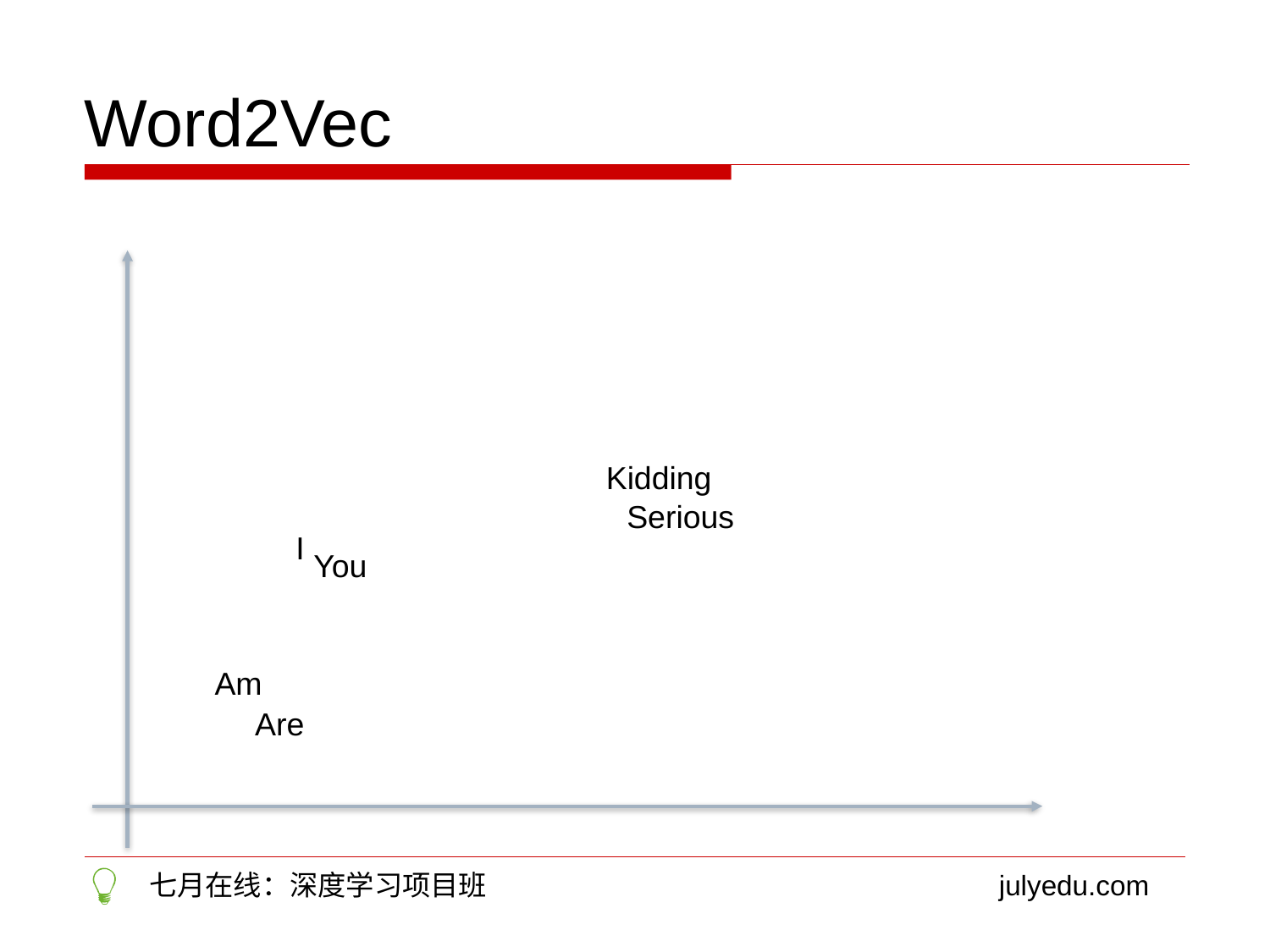

Word2Vec

Kidding
Serious
I
You
Am
Are